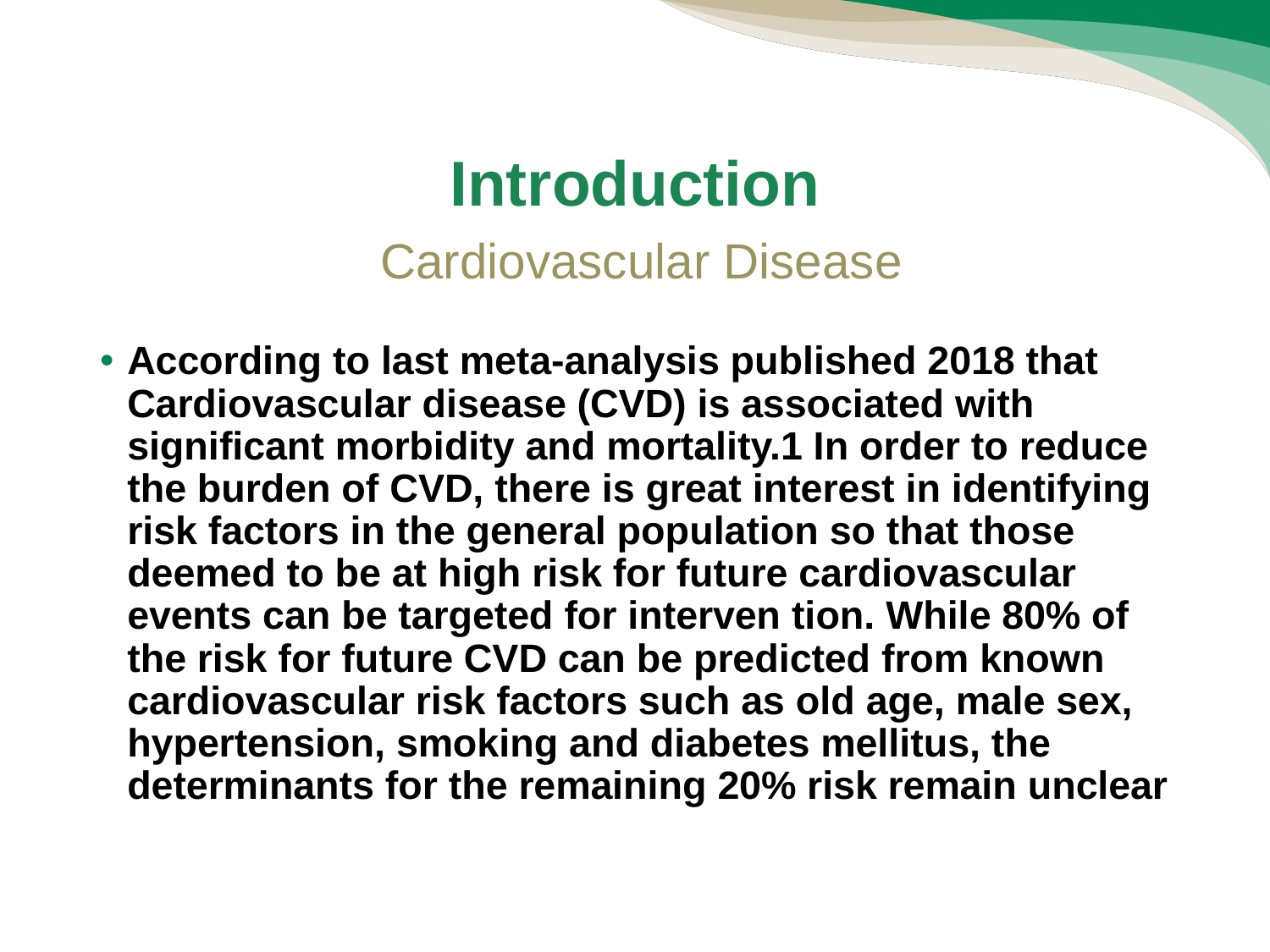

# Introduction
Cardiovascular Disease
According to last meta-analysis published 2018 that Cardiovascular disease (CVD) is associated with significant morbidity and mortality.1 In order to reduce the burden of CVD, there is great interest in identifying risk factors in the general population so that those deemed to be at high risk for future cardiovascular events can be targeted for interven tion. While 80% of the risk for future CVD can be predicted from known cardiovascular risk factors such as old age, male sex, hypertension, smoking and diabetes mellitus, the determinants for the remaining 20% risk remain unclear